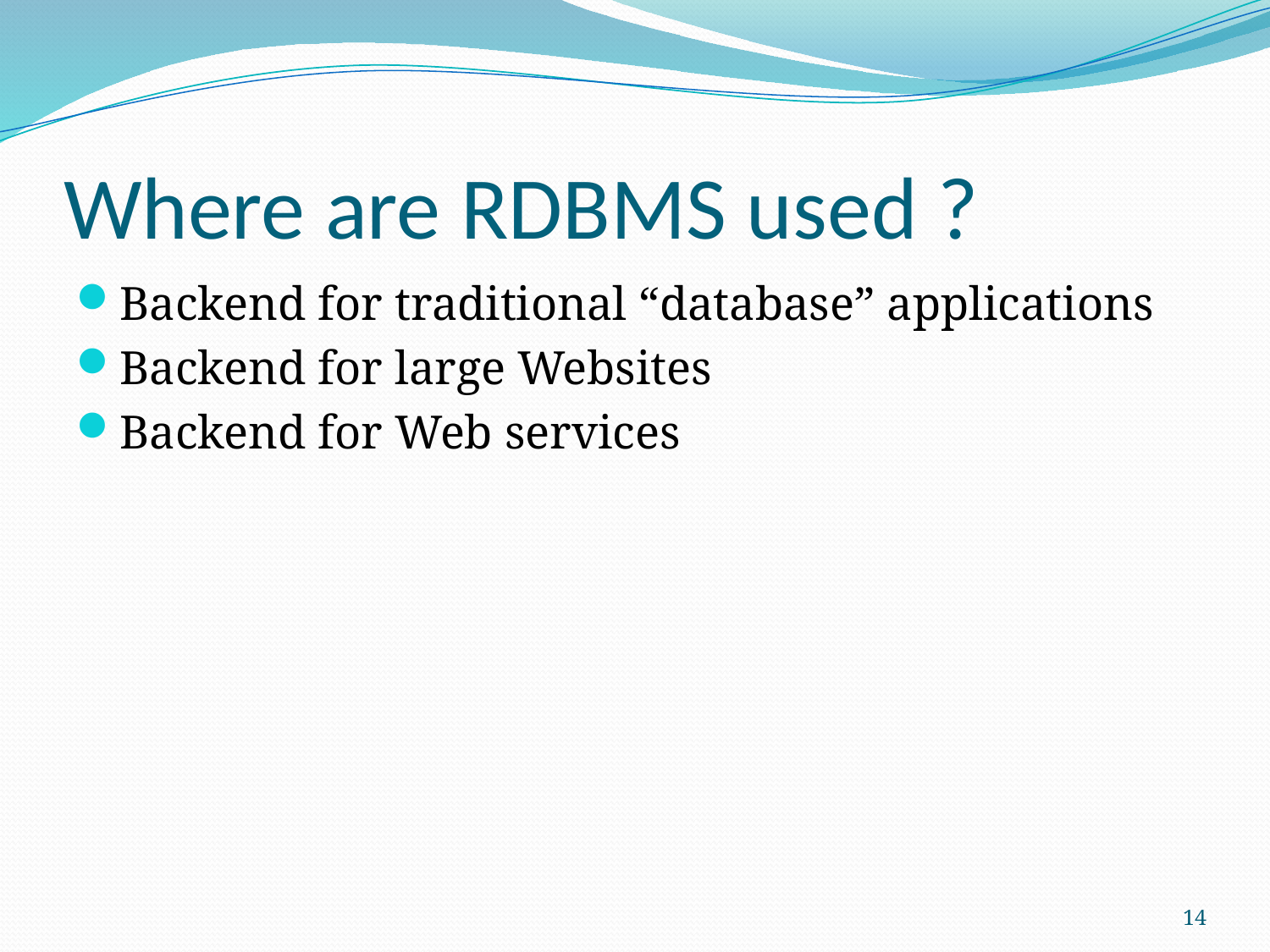

# Where are RDBMS used ?
Backend for traditional “database” applications
Backend for large Websites
Backend for Web services

14